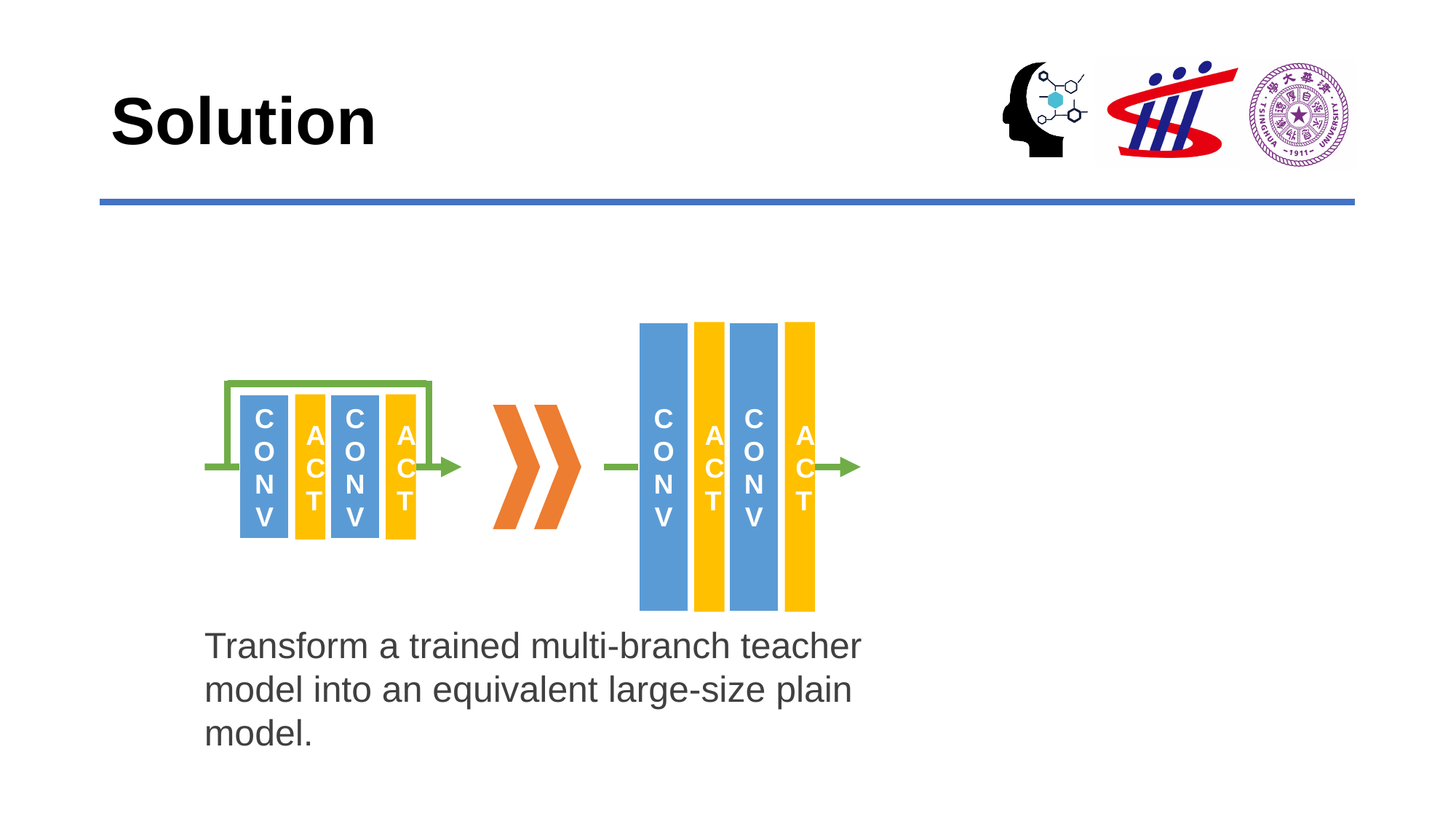

# Solution
CONV
ACT
CONV
ACT
CONV
ACT
CONV
ACT

Transform a trained multi-branch teacher model into an equivalent large-size plain model.